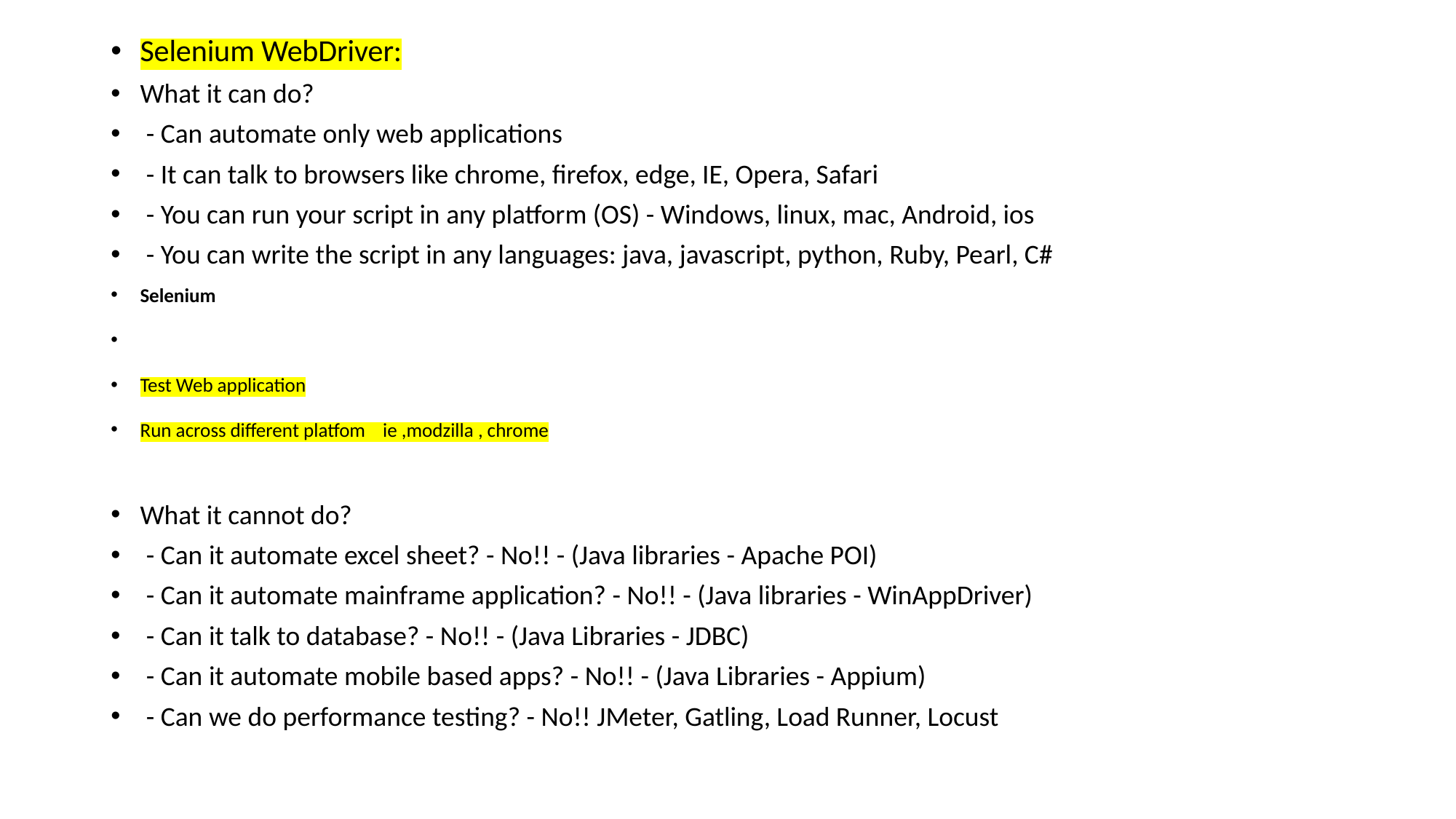

Selenium WebDriver:
What it can do?
 - Can automate only web applications
 - It can talk to browsers like chrome, firefox, edge, IE, Opera, Safari
 - You can run your script in any platform (OS) - Windows, linux, mac, Android, ios
 - You can write the script in any languages: java, javascript, python, Ruby, Pearl, C#
Selenium

Test Web application
Run across different platfom    ie ,modzilla , chrome

What it cannot do?
 - Can it automate excel sheet? - No!! - (Java libraries - Apache POI)
 - Can it automate mainframe application? - No!! - (Java libraries - WinAppDriver)
 - Can it talk to database? - No!! - (Java Libraries - JDBC)
 - Can it automate mobile based apps? - No!! - (Java Libraries - Appium)
 - Can we do performance testing? - No!! JMeter, Gatling, Load Runner, Locust